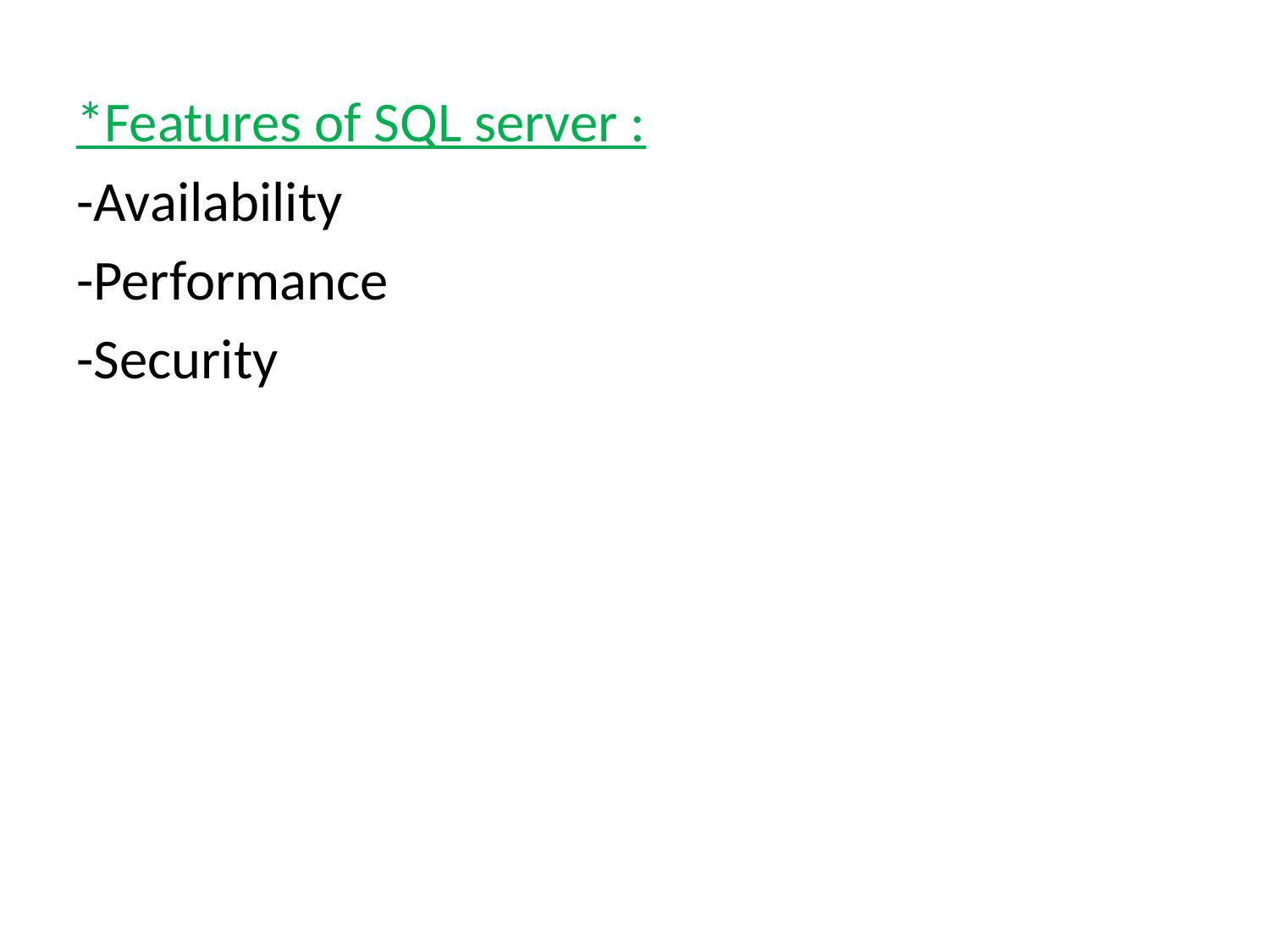

*Features of SQL server :
-Availability
-Performance
-Security